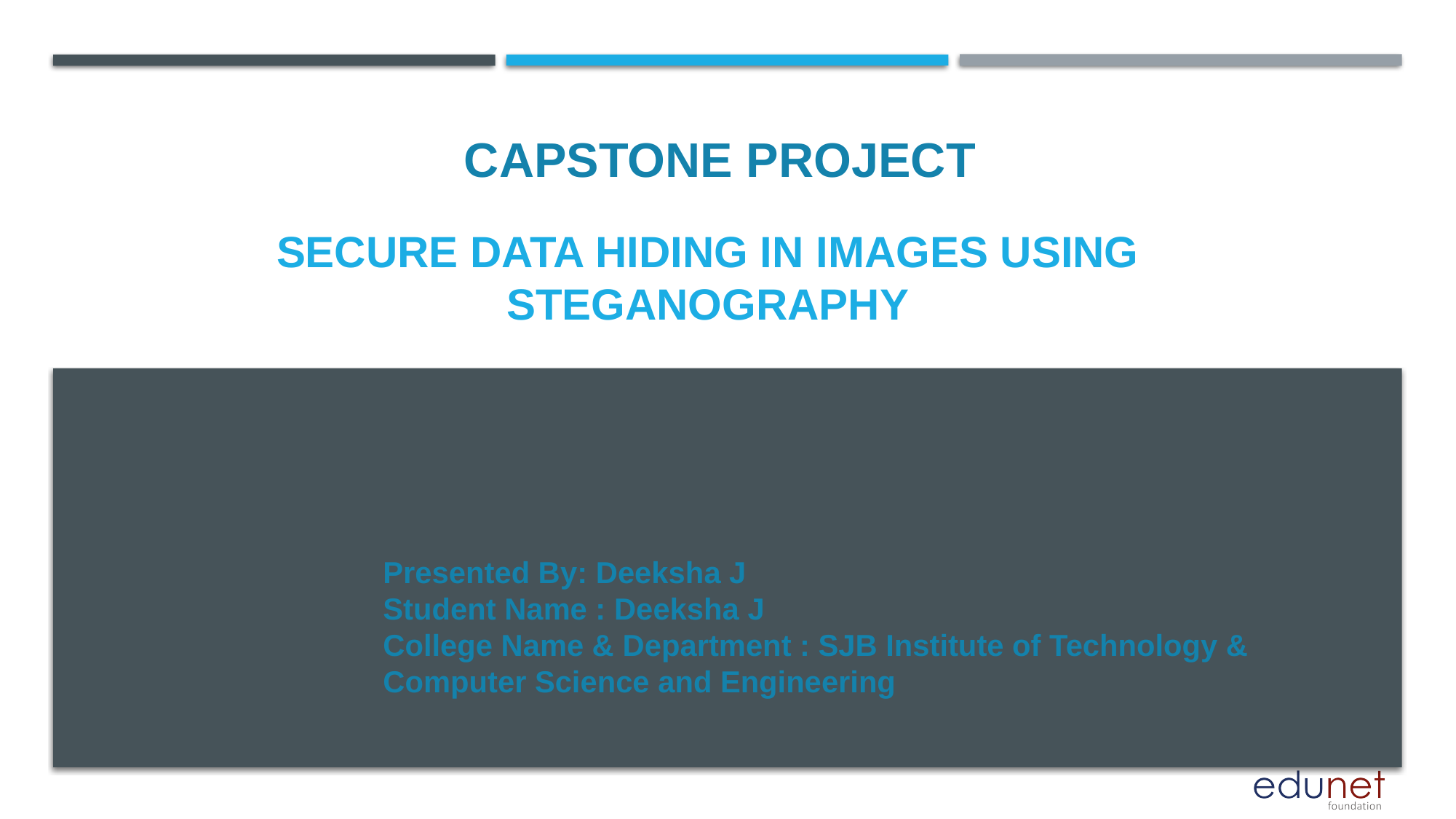

CAPSTONE PROJECT
# Secure Data Hiding In Images Using Steganography
Presented By: Deeksha J
Student Name : Deeksha J
College Name & Department : SJB Institute of Technology & Computer Science and Engineering